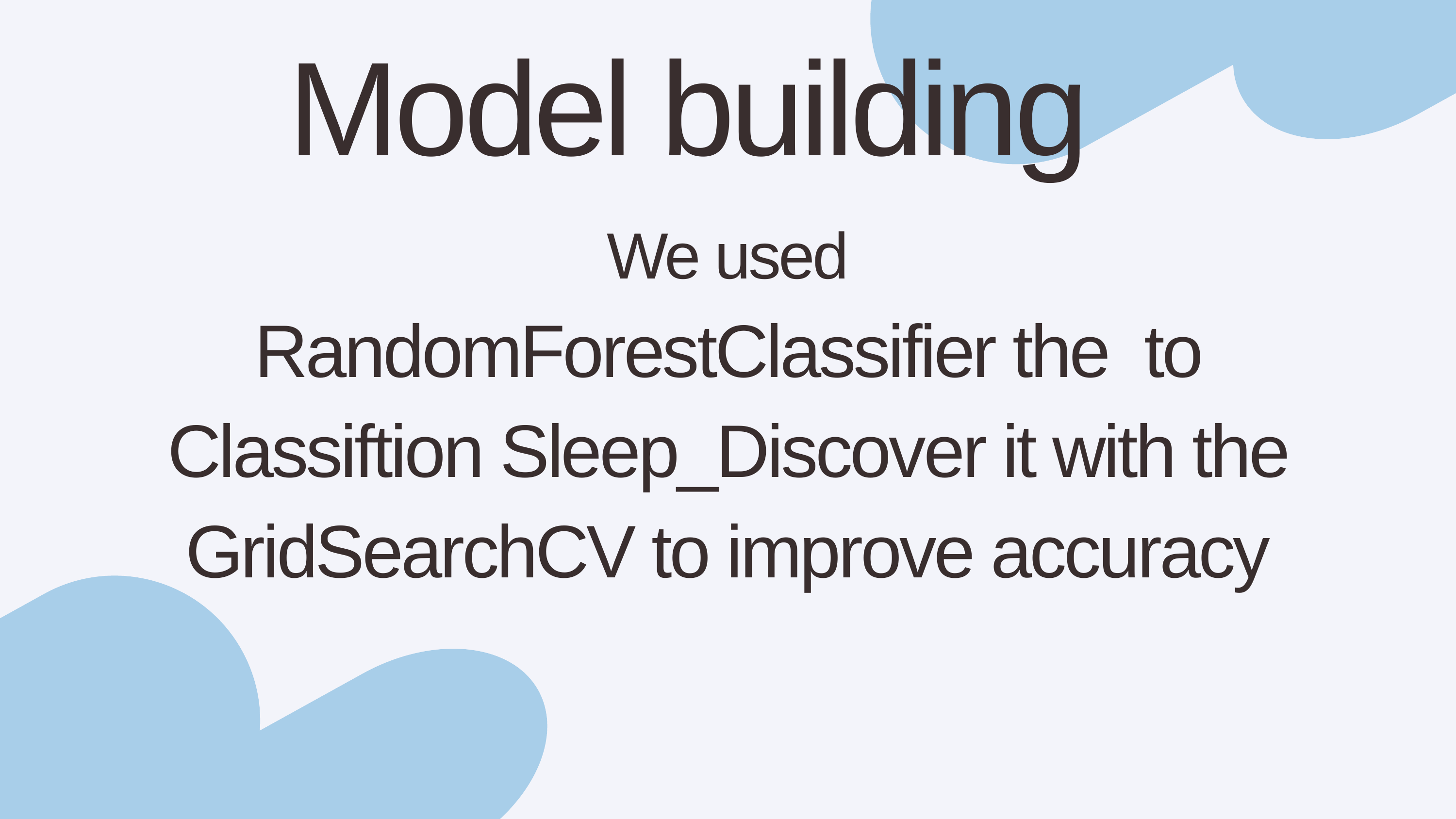

Model building
We used
RandomForestClassifier the  to Classiftion Sleep_Discover it with the GridSearchCV to improve accuracy